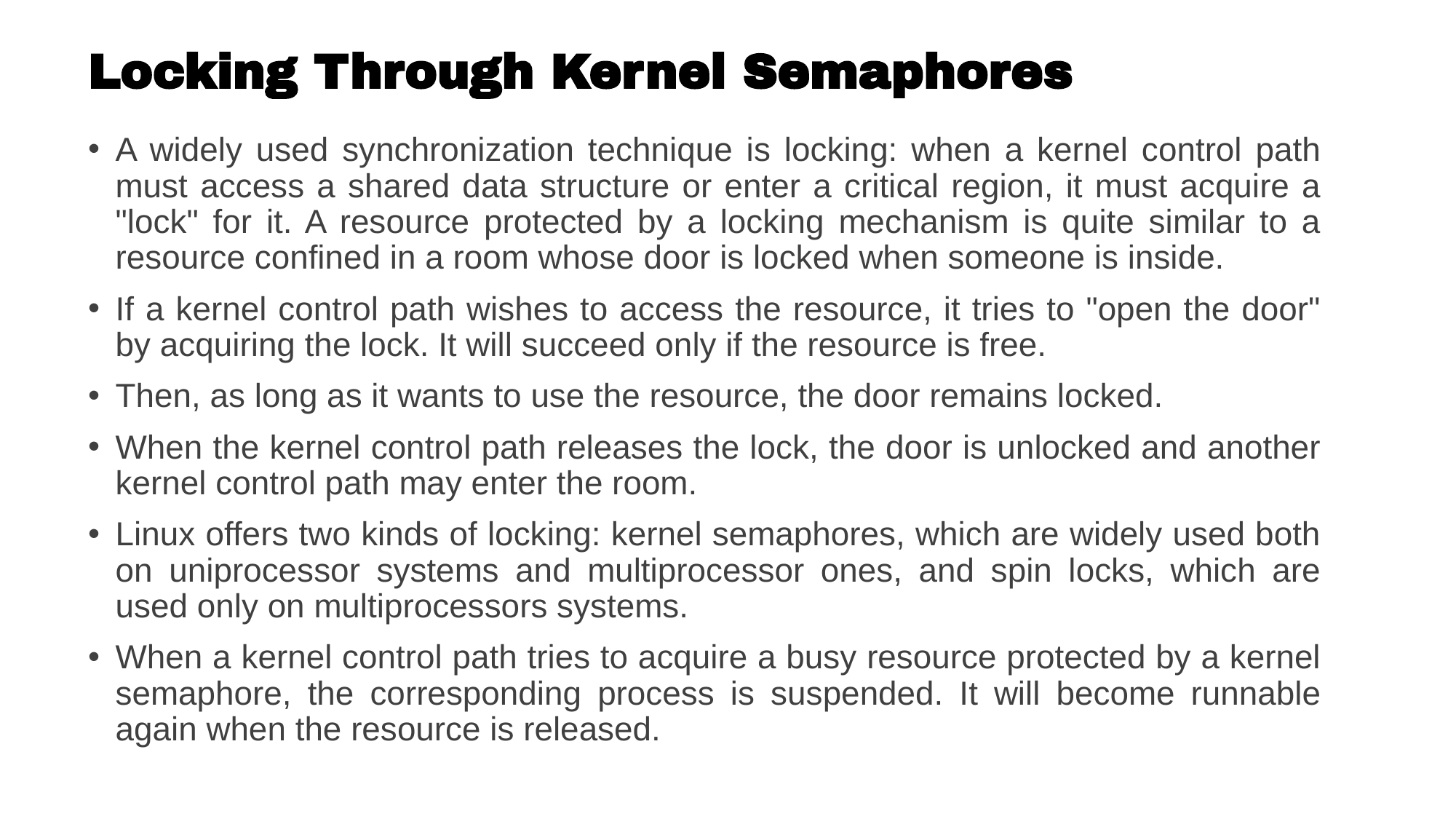

# Locking Through Kernel Semaphores
A widely used synchronization technique is locking: when a kernel control path must access a shared data structure or enter a critical region, it must acquire a "lock" for it. A resource protected by a locking mechanism is quite similar to a resource confined in a room whose door is locked when someone is inside.
If a kernel control path wishes to access the resource, it tries to "open the door" by acquiring the lock. It will succeed only if the resource is free.
Then, as long as it wants to use the resource, the door remains locked.
When the kernel control path releases the lock, the door is unlocked and another kernel control path may enter the room.
Linux offers two kinds of locking: kernel semaphores, which are widely used both on uniprocessor systems and multiprocessor ones, and spin locks, which are used only on multiprocessors systems.
When a kernel control path tries to acquire a busy resource protected by a kernel semaphore, the corresponding process is suspended. It will become runnable again when the resource is released.